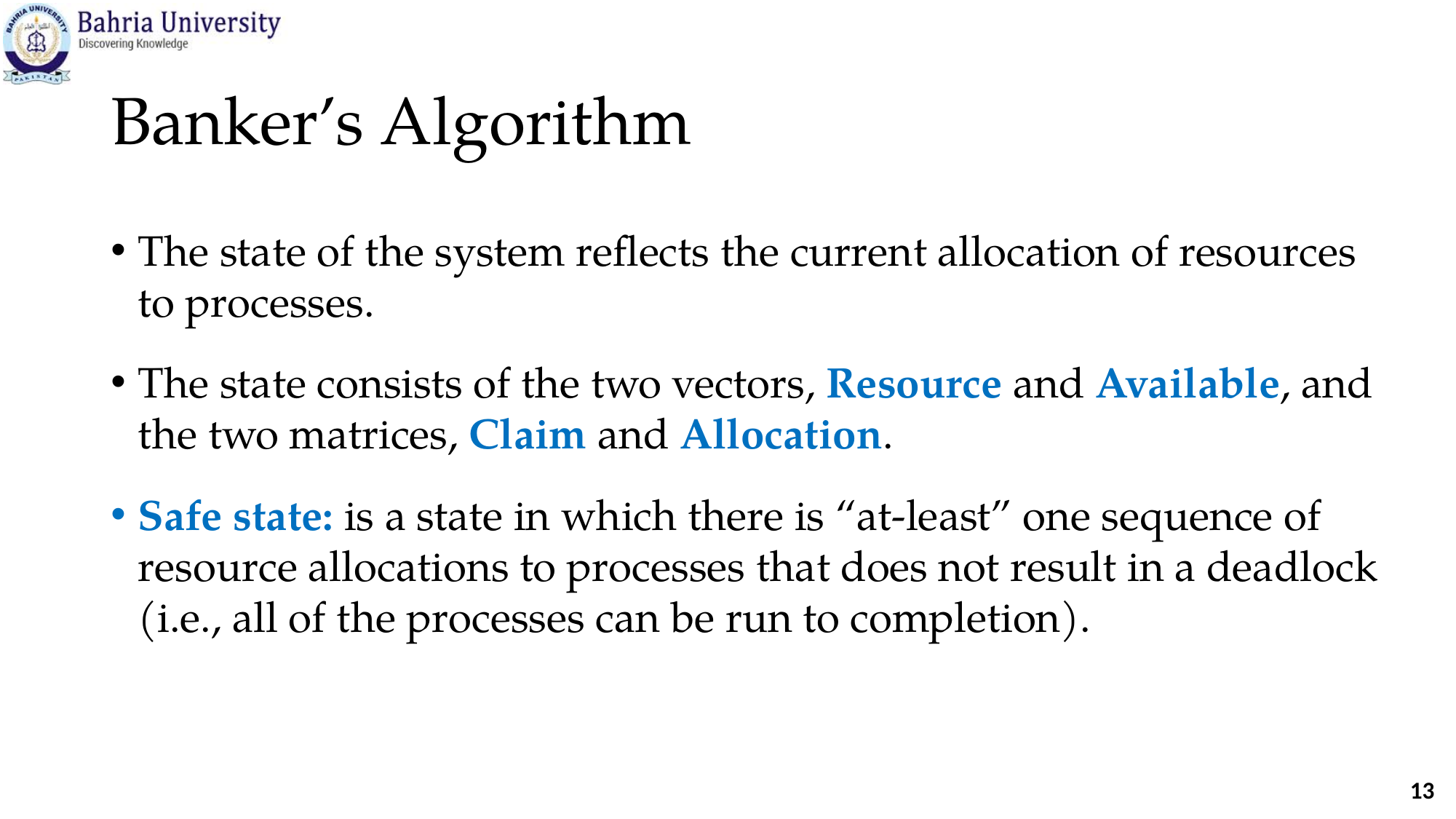

# Banker’s Algorithm
The state of the system reflects the current allocation of resources to processes.
The state consists of the two vectors, Resource and Available, and the two matrices, Claim and Allocation.
Safe state: is a state in which there is “at-least” one sequence of resource allocations to processes that does not result in a deadlock (i.e., all of the processes can be run to completion).
13